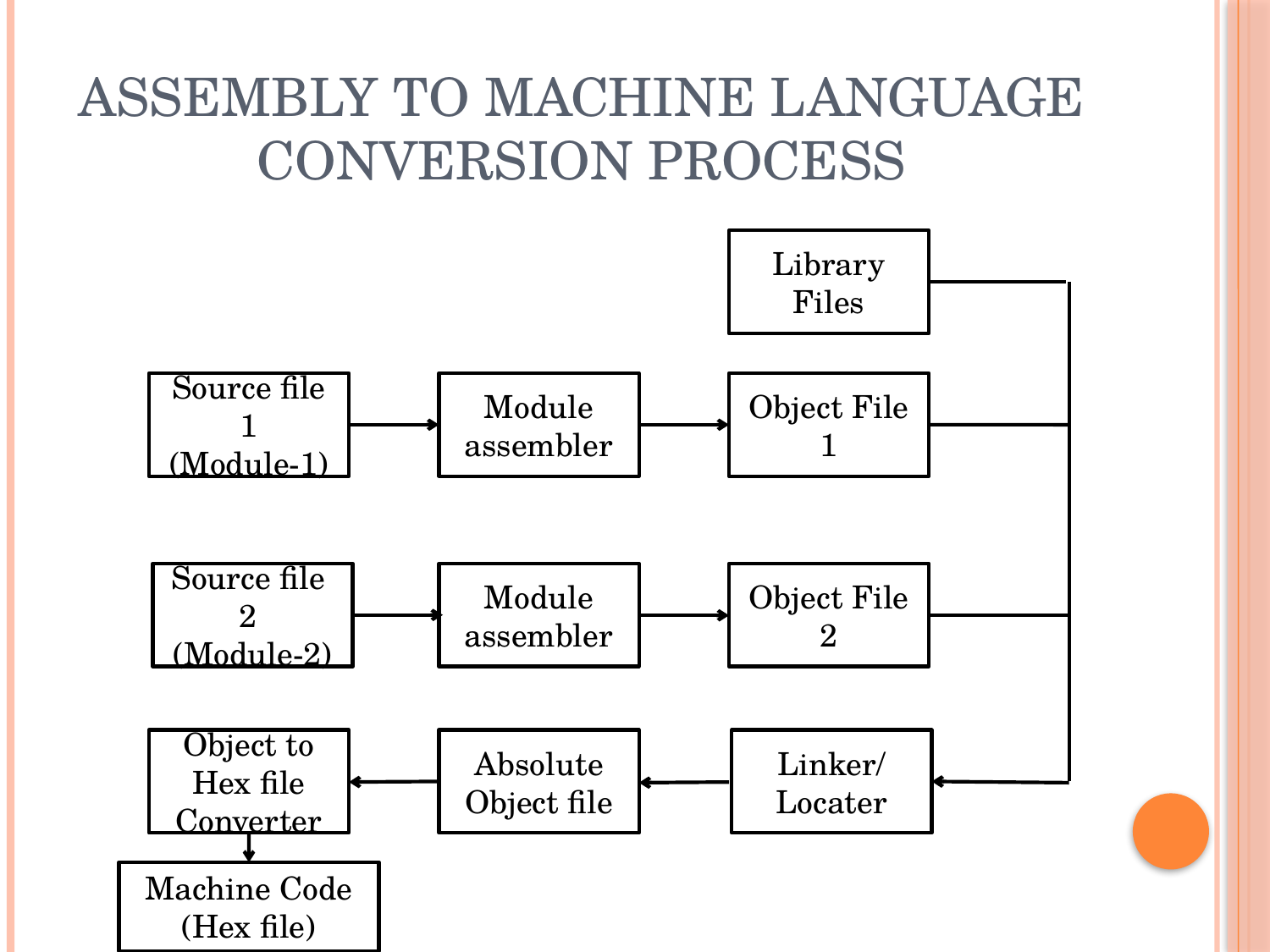

# Assembly to machine language conversion process
Library Files
Source file 1
(Module-1)
Module assembler
Object File 1
Source file  2
(Module-2)
Module assembler
Object File 2
Object to Hex file Converter
Absolute Object file
Linker/
Locater
Machine Code (Hex file)